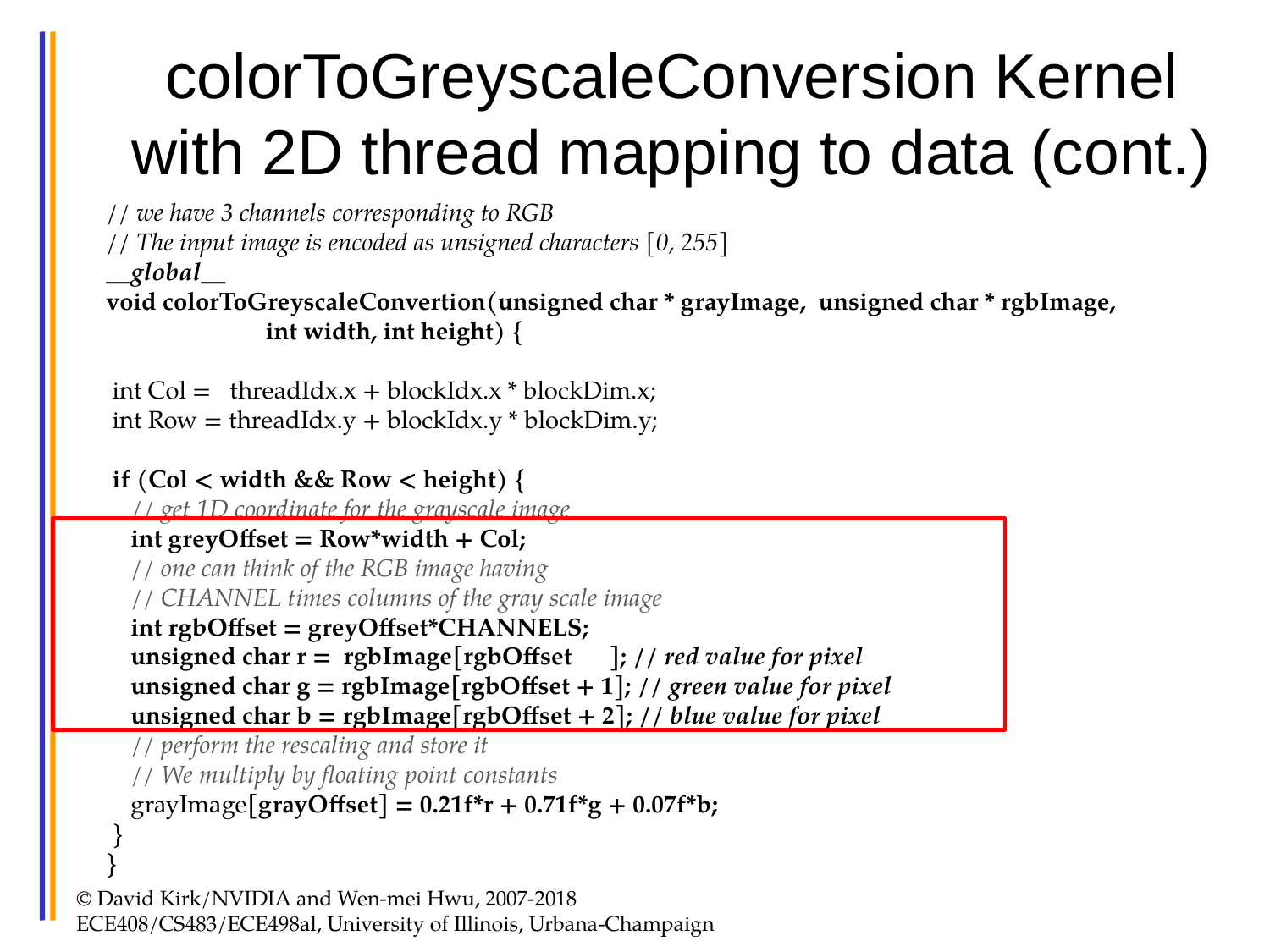

# colorToGreyscaleConversion Kernel with 2D thread mapping to data (cont.)
// we have 3 channels corresponding to RGB
// The input image is encoded as unsigned characters [0, 255]
__global__
void colorToGreyscaleConvertion(unsigned char * grayImage,  unsigned char * rgbImage,
                          int width, int height) {

 int Col =   threadIdx.x + blockIdx.x * blockDim.x;
 int Row = threadIdx.y + blockIdx.y * blockDim.y;

 if (Col < width && Row < height) {
    // get 1D coordinate for the grayscale image
    int greyOffset = Row*width + Col;
    // one can think of the RGB image having
    // CHANNEL times columns of the gray scale image
    int rgbOffset = greyOffset*CHANNELS;
    unsigned char r =  rgbImage[rgbOffset      ]; // red value for pixel
    unsigned char g = rgbImage[rgbOffset + 1]; // green value for pixel
    unsigned char b = rgbImage[rgbOffset + 2]; // blue value for pixel
    // perform the rescaling and store it
    // We multiply by floating point constants
    grayImage[grayOffset] = 0.21f*r + 0.71f*g + 0.07f*b;
 }
}

© David Kirk/NVIDIA and Wen-mei Hwu, 2007-2018     ECE408/CS483/ECE498al, University of Illinois, Urbana-Champaign